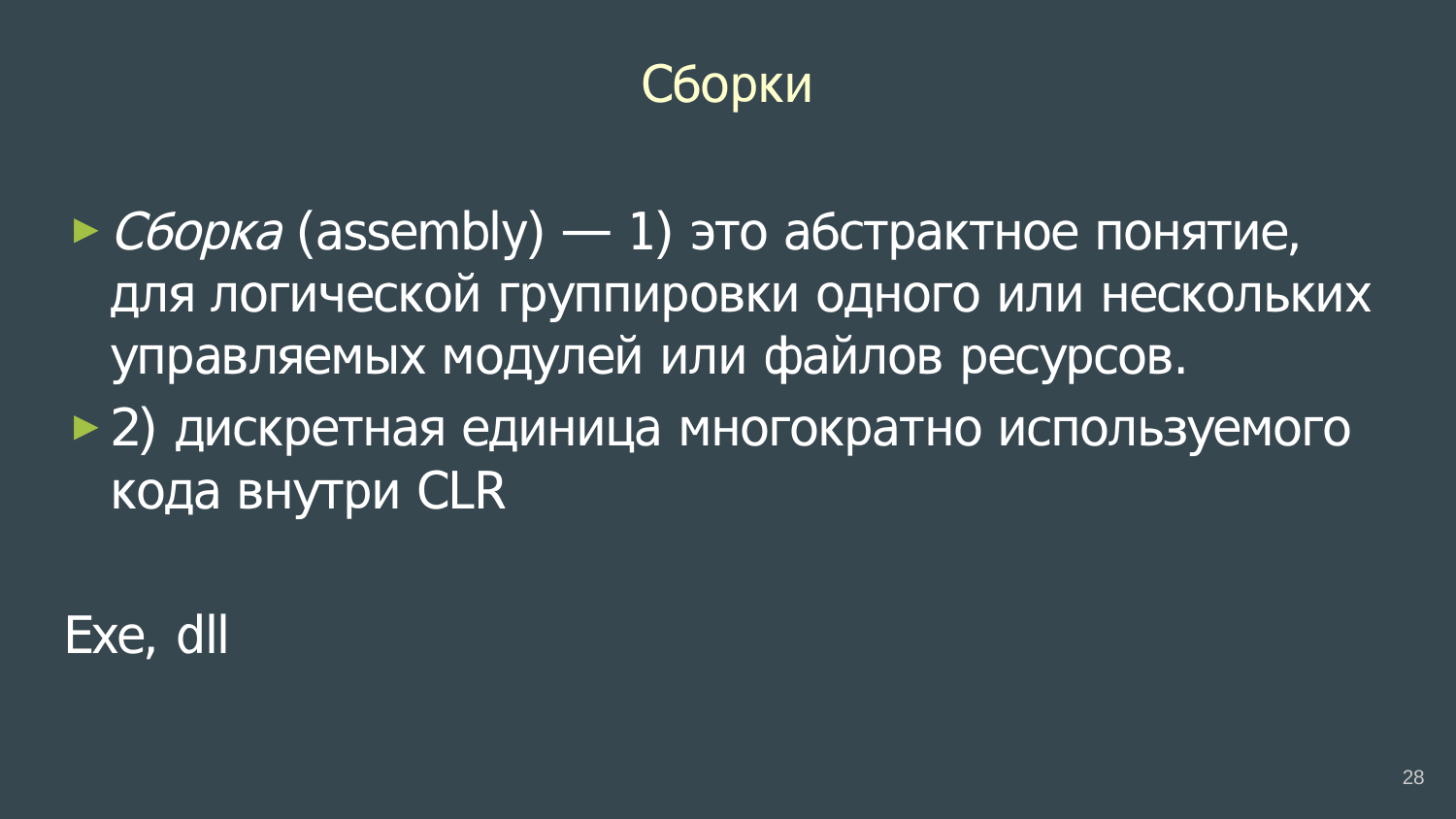

# Сборки

Сборка (assembly) — 1) это абстрактное понятие,  для логической группировки одного или нескольких управляемых модулей или файлов ресурсов.
2) дискретная единица многократно используемого кода внутри CLR

Exe, dll
28